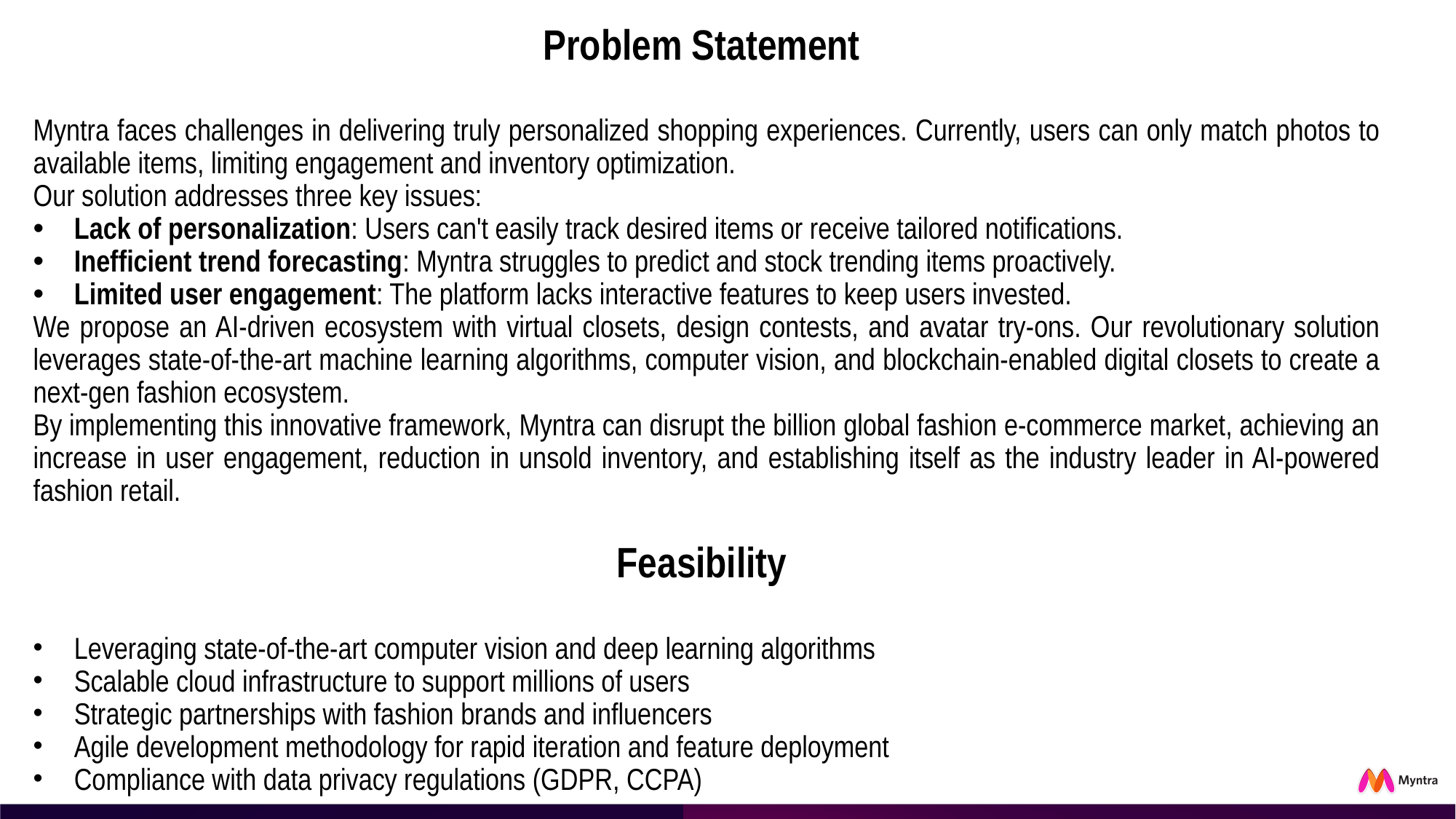

Problem Statement

Myntra faces challenges in delivering truly personalized shopping experiences. Currently, users can only match photos to available items, limiting engagement and inventory optimization.
Our solution addresses three key issues:
Lack of personalization: Users can't easily track desired items or receive tailored notifications.
Inefficient trend forecasting: Myntra struggles to predict and stock trending items proactively.
Limited user engagement: The platform lacks interactive features to keep users invested.
We propose an AI-driven ecosystem with virtual closets, design contests, and avatar try-ons. Our revolutionary solution leverages state-of-the-art machine learning algorithms, computer vision, and blockchain-enabled digital closets to create a next-gen fashion ecosystem.
By implementing this innovative framework, Myntra can disrupt the billion global fashion e-commerce market, achieving an increase in user engagement, reduction in unsold inventory, and establishing itself as the industry leader in AI-powered fashion retail.

Feasibility

Leveraging state-of-the-art computer vision and deep learning algorithms
Scalable cloud infrastructure to support millions of users
Strategic partnerships with fashion brands and influencers
Agile development methodology for rapid iteration and feature deployment
Compliance with data privacy regulations (GDPR, CCPA)